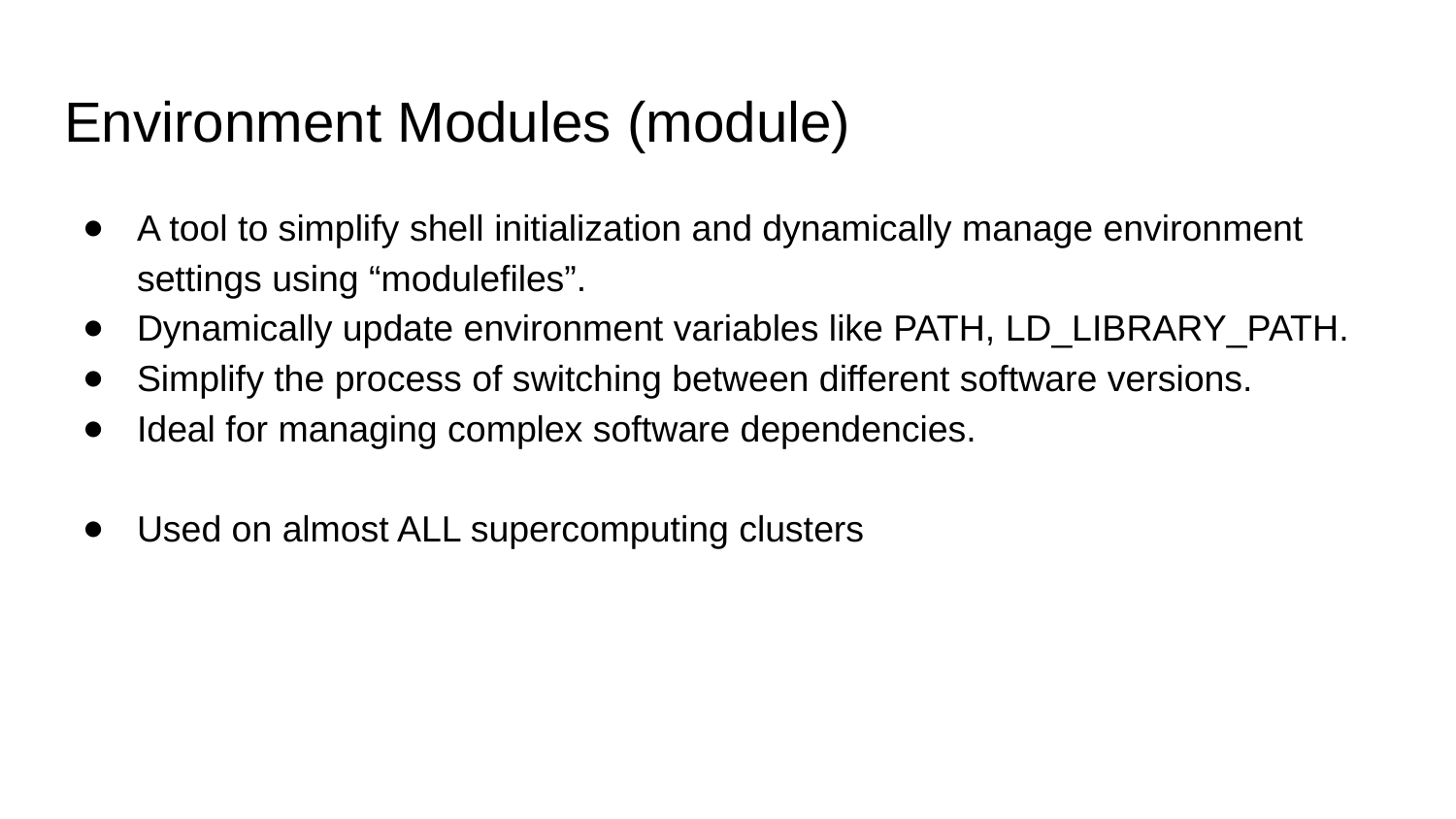

# Environment Modules (module)
A tool to simplify shell initialization and dynamically manage environment settings using “modulefiles”.
Dynamically update environment variables like PATH, LD_LIBRARY_PATH.
Simplify the process of switching between different software versions.
Ideal for managing complex software dependencies.
Used on almost ALL supercomputing clusters